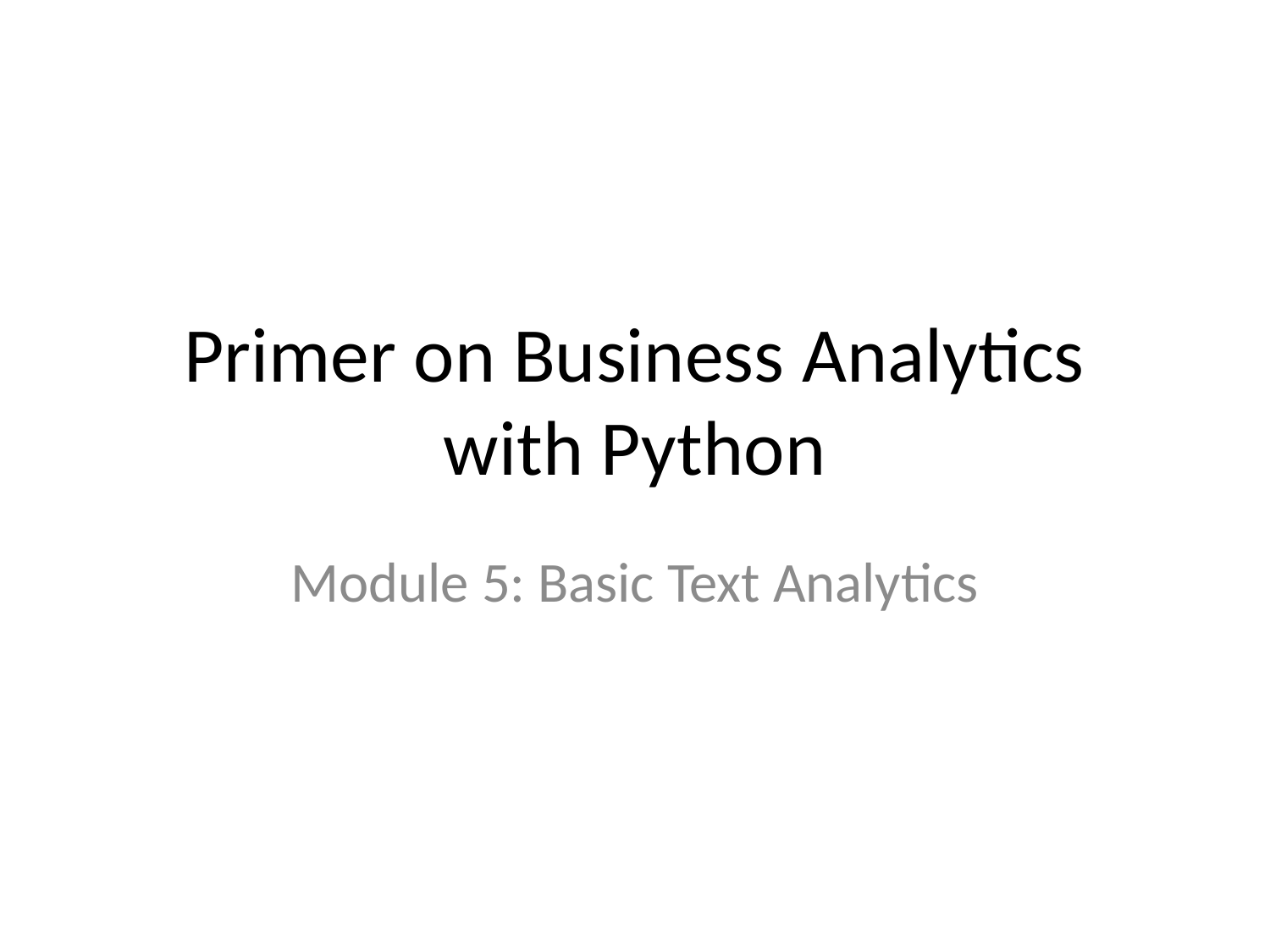

# Primer on Business Analytics with Python
Module 5: Basic Text Analytics